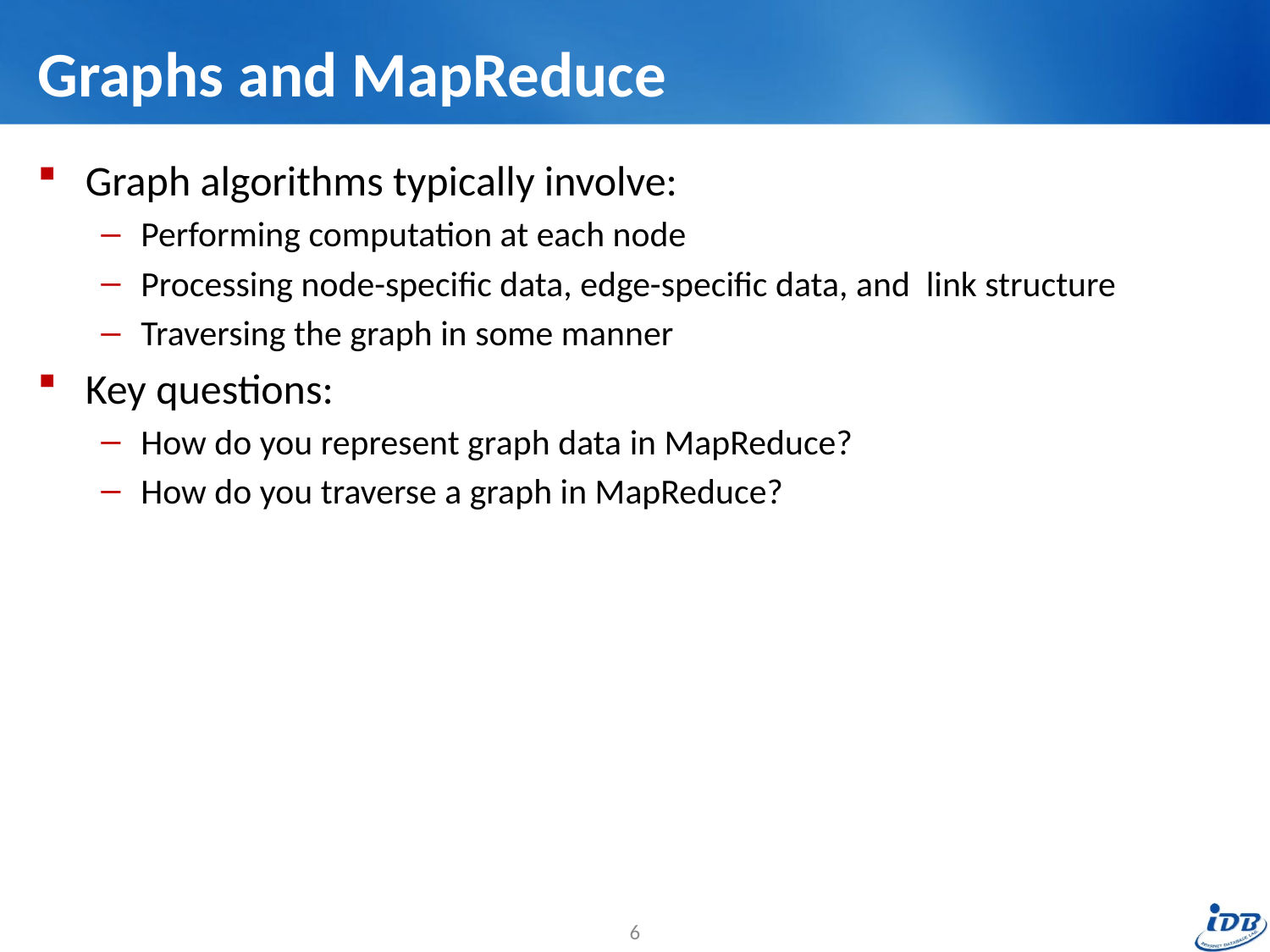

# Graphs and MapReduce
Graph algorithms typically involve:
Performing computation at each node
Processing node-specific data, edge-specific data, and  link structure
Traversing the graph in some manner
Key questions:
How do you represent graph data in MapReduce?
How do you traverse a graph in MapReduce?

6